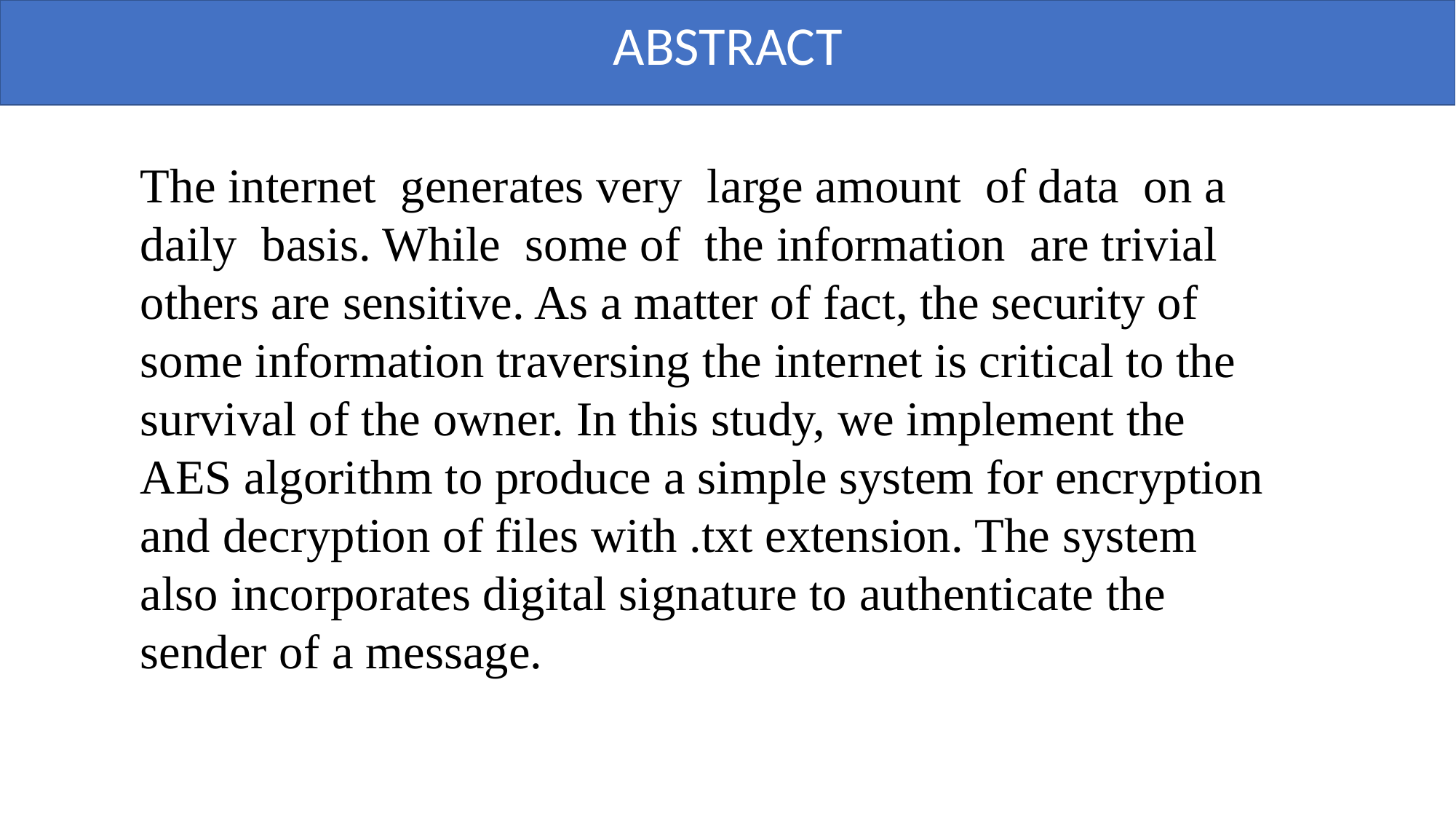

ABSTRACT
The internet  generates very  large amount  of data  on a daily  basis. While  some of  the information  are trivial  others are sensitive. As a matter of fact, the security of some information traversing the internet is critical to the survival of the owner. In this study, we implement the AES algorithm to produce a simple system for encryption and decryption of files with .txt extension. The system also incorporates digital signature to authenticate the sender of a message.